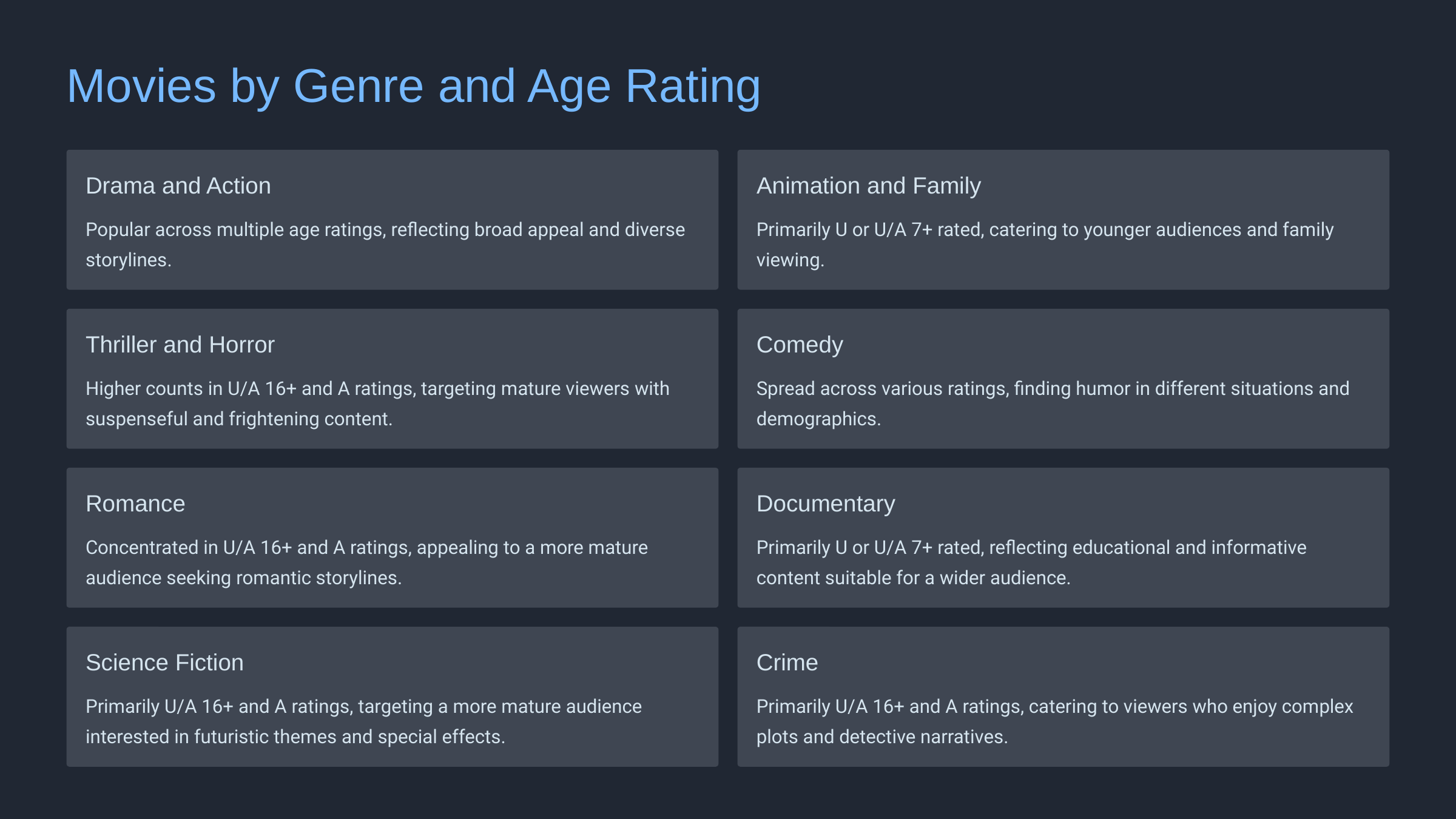

Movies by Genre and Age Rating

Drama and Action
Animation and Family
Popular across multiple age ratings, reflecting broad appeal and diverse storylines.
Primarily U or U/A 7+ rated, catering to younger audiences and family viewing.

Thriller and Horror
Comedy
Higher counts in U/A 16+ and A ratings, targeting mature viewers with suspenseful and frightening content.
Spread across various ratings, finding humor in different situations and demographics.

Romance
Documentary
Concentrated in U/A 16+ and A ratings, appealing to a more mature audience seeking romantic storylines.
Primarily U or U/A 7+ rated, reflecting educational and informative content suitable for a wider audience.

Science Fiction
Crime
Primarily U/A 16+ and A ratings, targeting a more mature audience interested in futuristic themes and special effects.
Primarily U/A 16+ and A ratings, catering to viewers who enjoy complex plots and detective narratives.